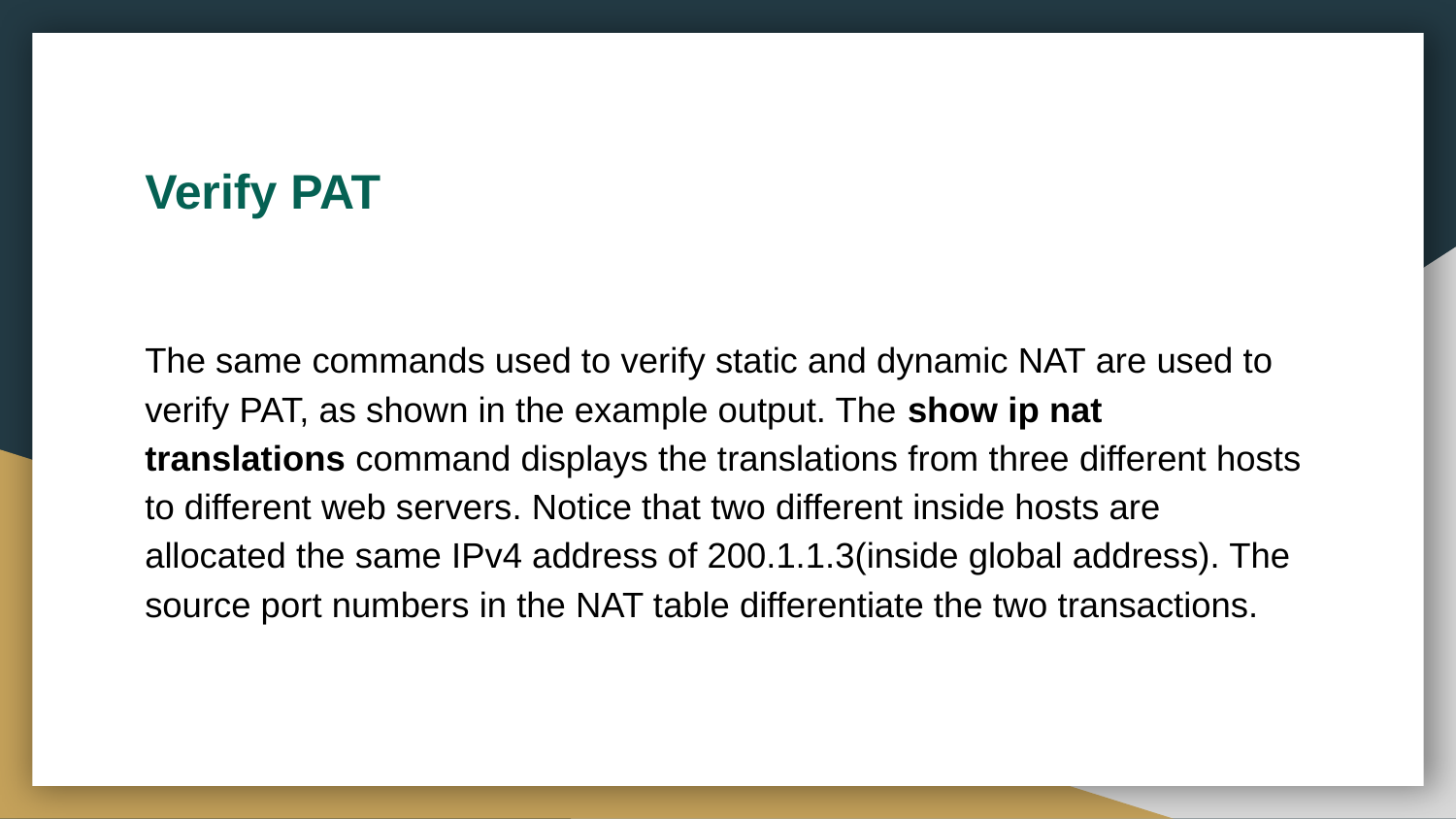

# Verify PAT

The same commands used to verify static and dynamic NAT are used to verify PAT, as shown in the example output. The show ip nat translations command displays the translations from three different hosts to different web servers. Notice that two different inside hosts are allocated the same IPv4 address of 200.1.1.3(inside global address). The source port numbers in the NAT table differentiate the two transactions.